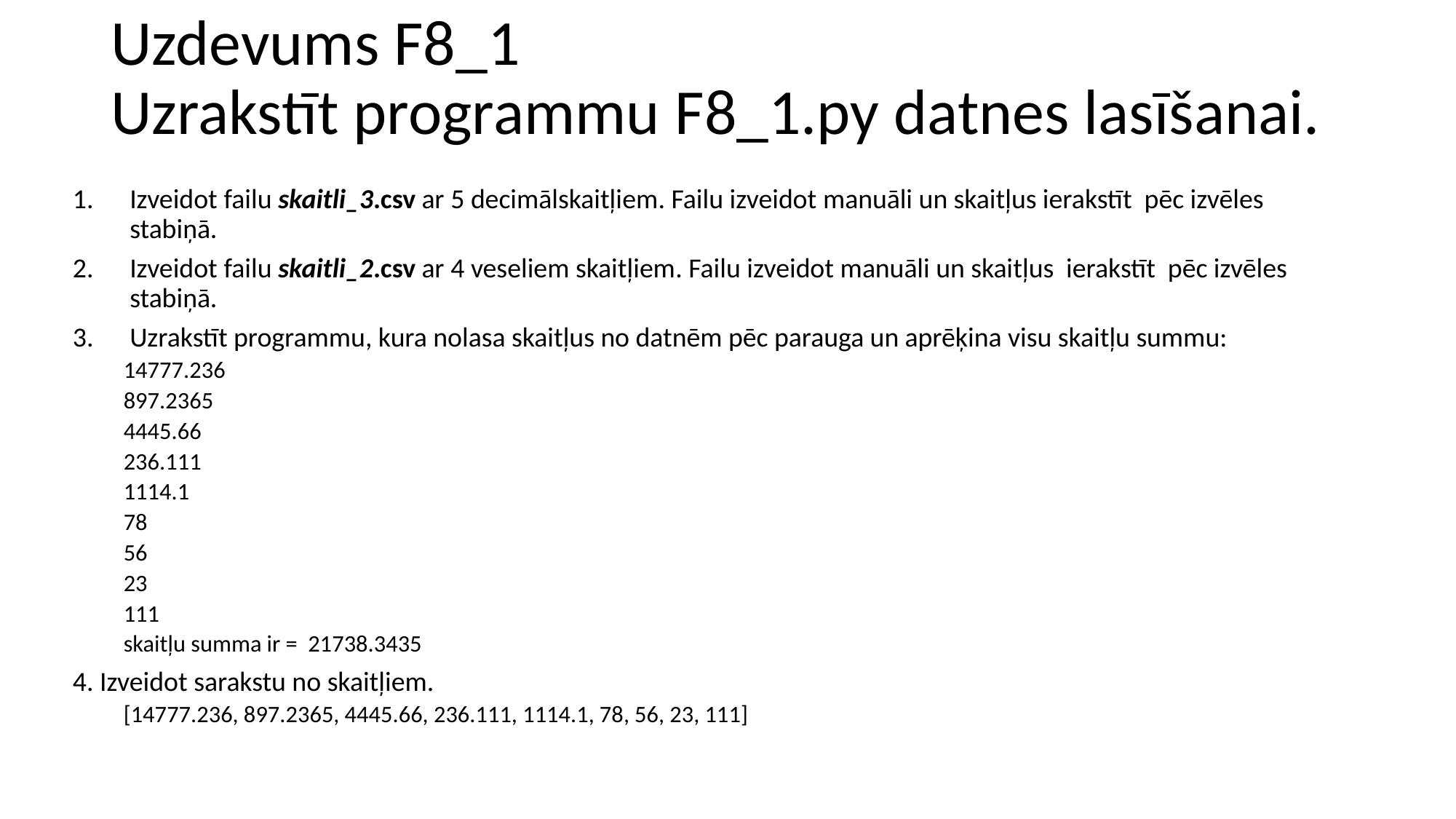

# Uzdevums F8_1 Uzrakstīt programmu F8_1.py datnes lasīšanai.
Izveidot failu skaitli_3.csv ar 5 decimālskaitļiem. Failu izveidot manuāli un skaitļus ierakstīt  pēc izvēles stabiņā.
Izveidot failu skaitli_2.csv ar 4 veseliem skaitļiem. Failu izveidot manuāli un skaitļus  ierakstīt  pēc izvēles stabiņā.
Uzrakstīt programmu, kura nolasa skaitļus no datnēm pēc parauga un aprēķina visu skaitļu summu:
14777.236
897.2365
4445.66
236.111
1114.1
78
56
23
111
skaitļu summa ir =  21738.3435
4. Izveidot sarakstu no skaitļiem.
[14777.236, 897.2365, 4445.66, 236.111, 1114.1, 78, 56, 23, 111]